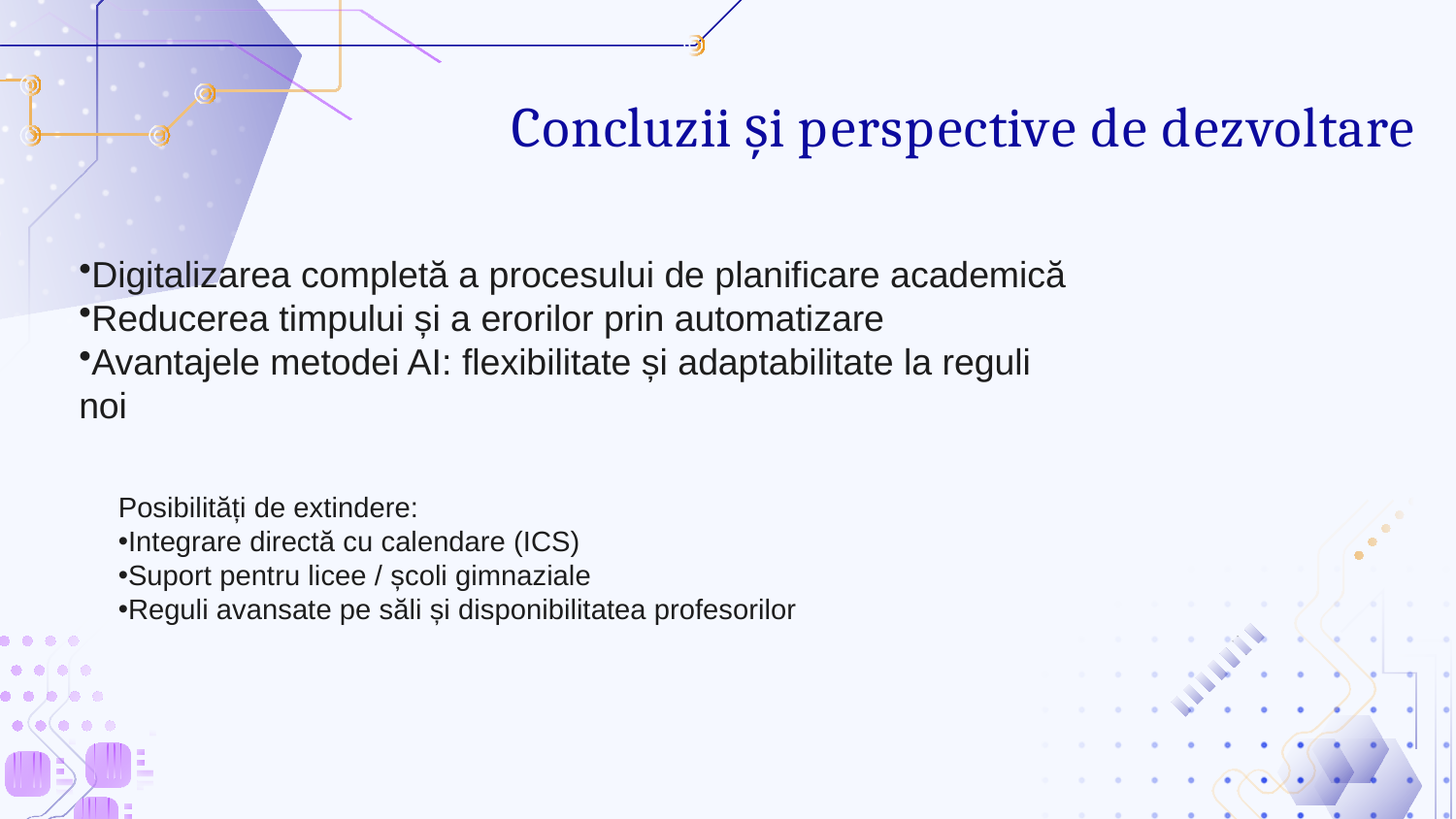

# Concluzii și perspective de dezvoltare
Digitalizarea completă a procesului de planificare academică
Reducerea timpului și a erorilor prin automatizare
Avantajele metodei AI: flexibilitate și adaptabilitate la reguli noi
Posibilități de extindere:
Integrare directă cu calendare (ICS)
Suport pentru licee / școli gimnaziale
Reguli avansate pe săli și disponibilitatea profesorilor